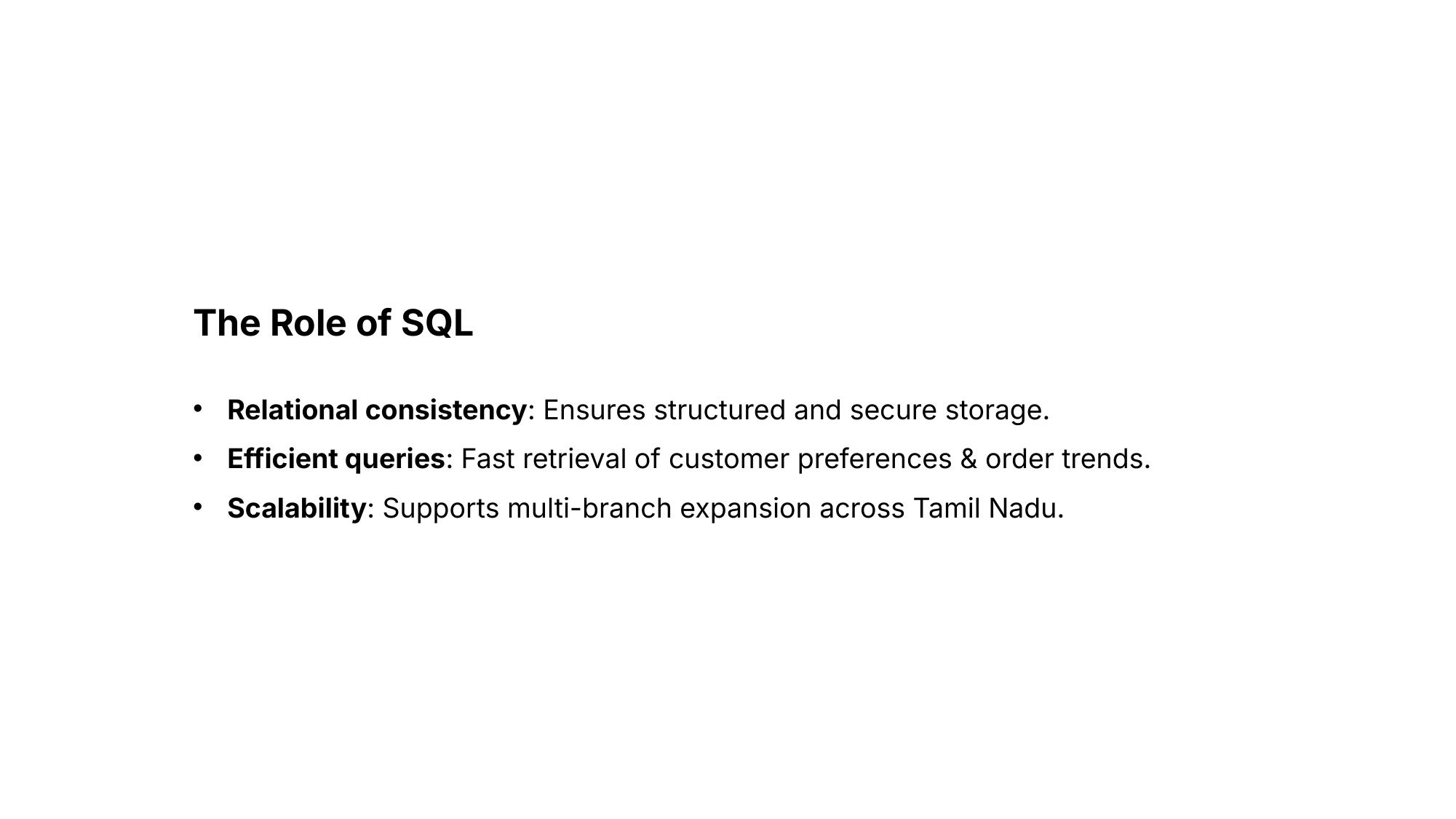

The Role of SQL
Relational consistency: Ensures structured and secure storage.
Efficient queries: Fast retrieval of customer preferences & order trends.
Scalability: Supports multi-branch expansion across Tamil Nadu.